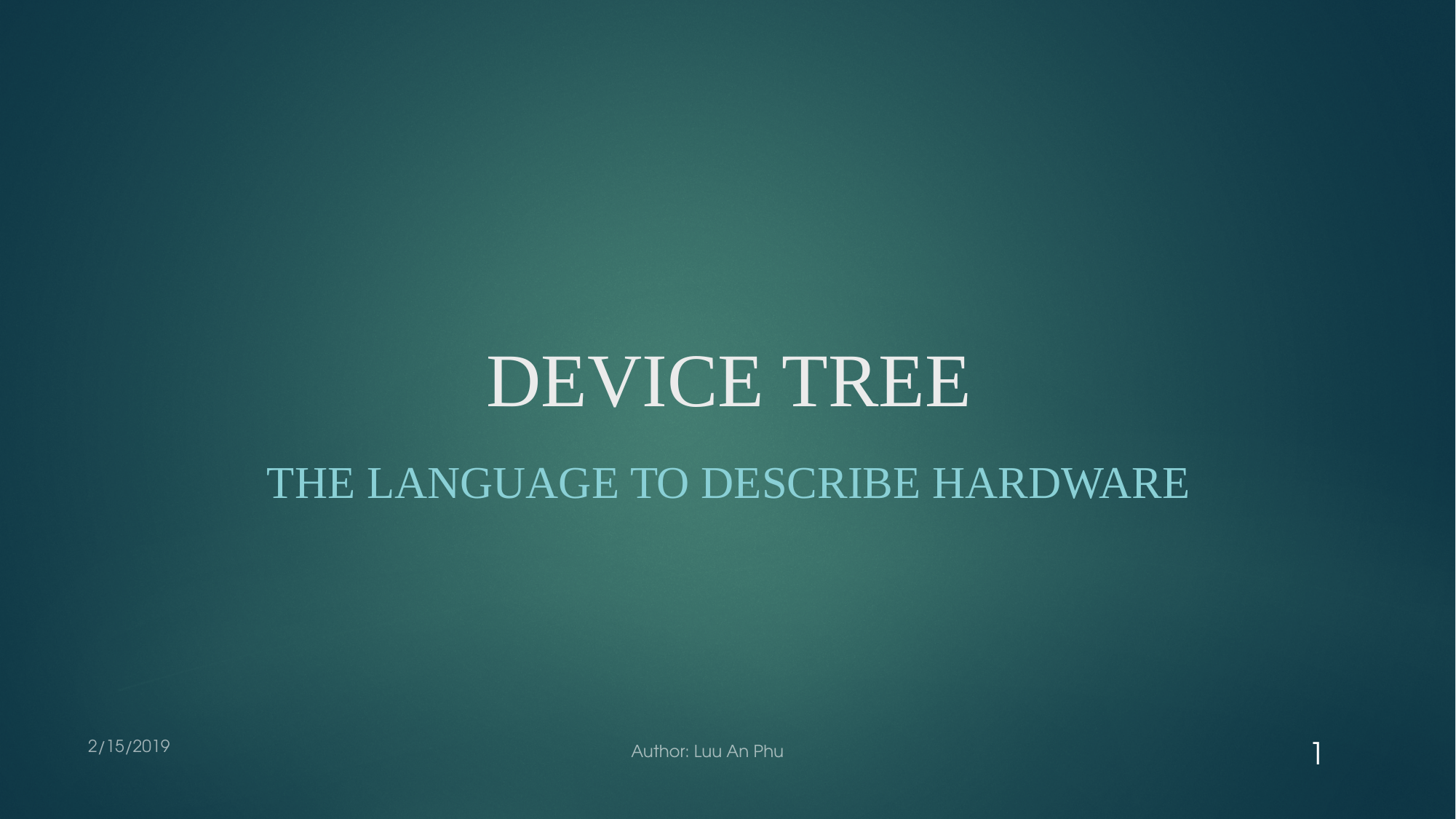

# DEVICE TREE
The language to describe hardware
1
2/15/2019
Author: Luu An Phu